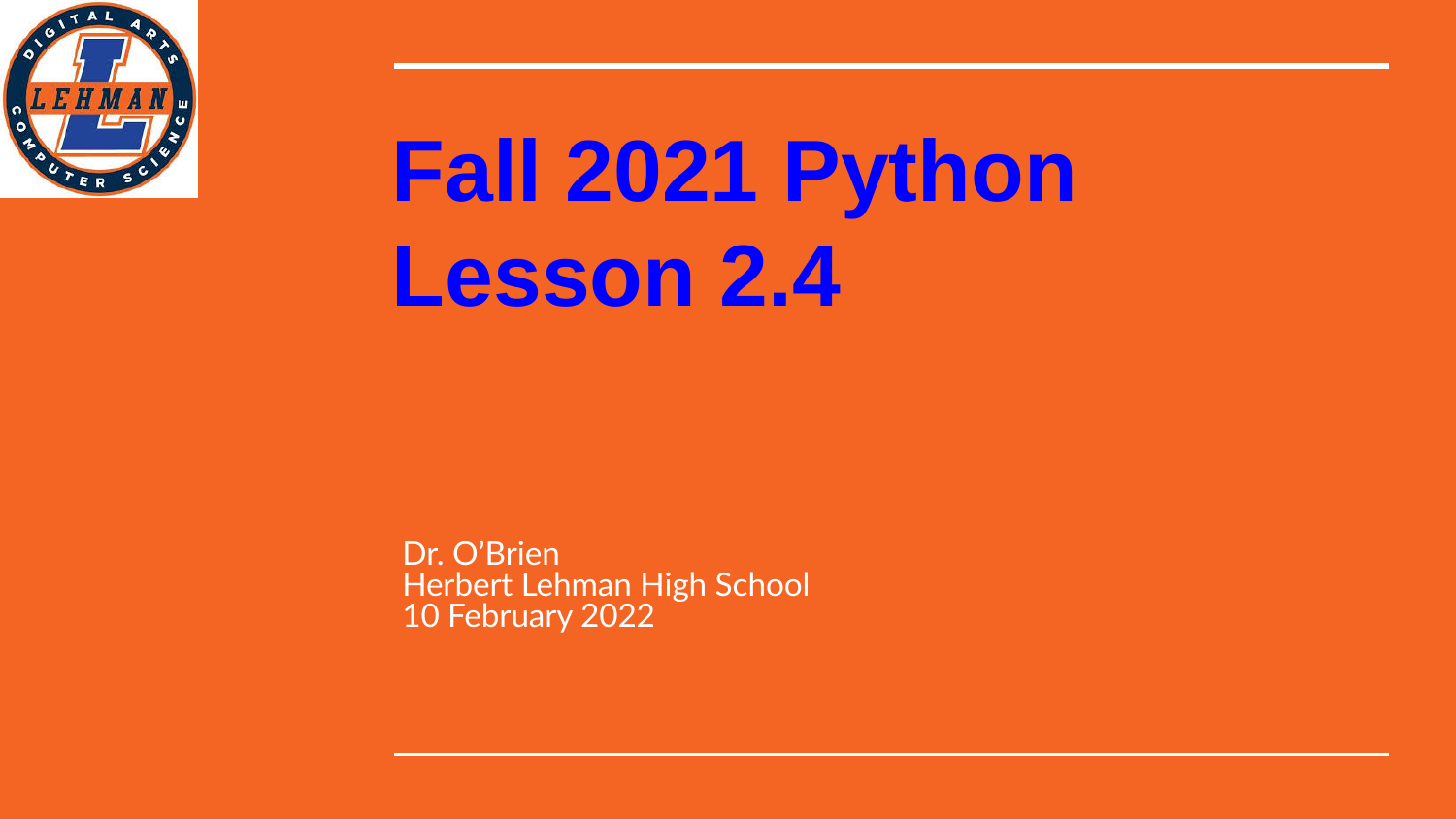

# Fall 2021 Python
Lesson 2.4
Dr. O’Brien
Herbert Lehman High School
10 February 2022